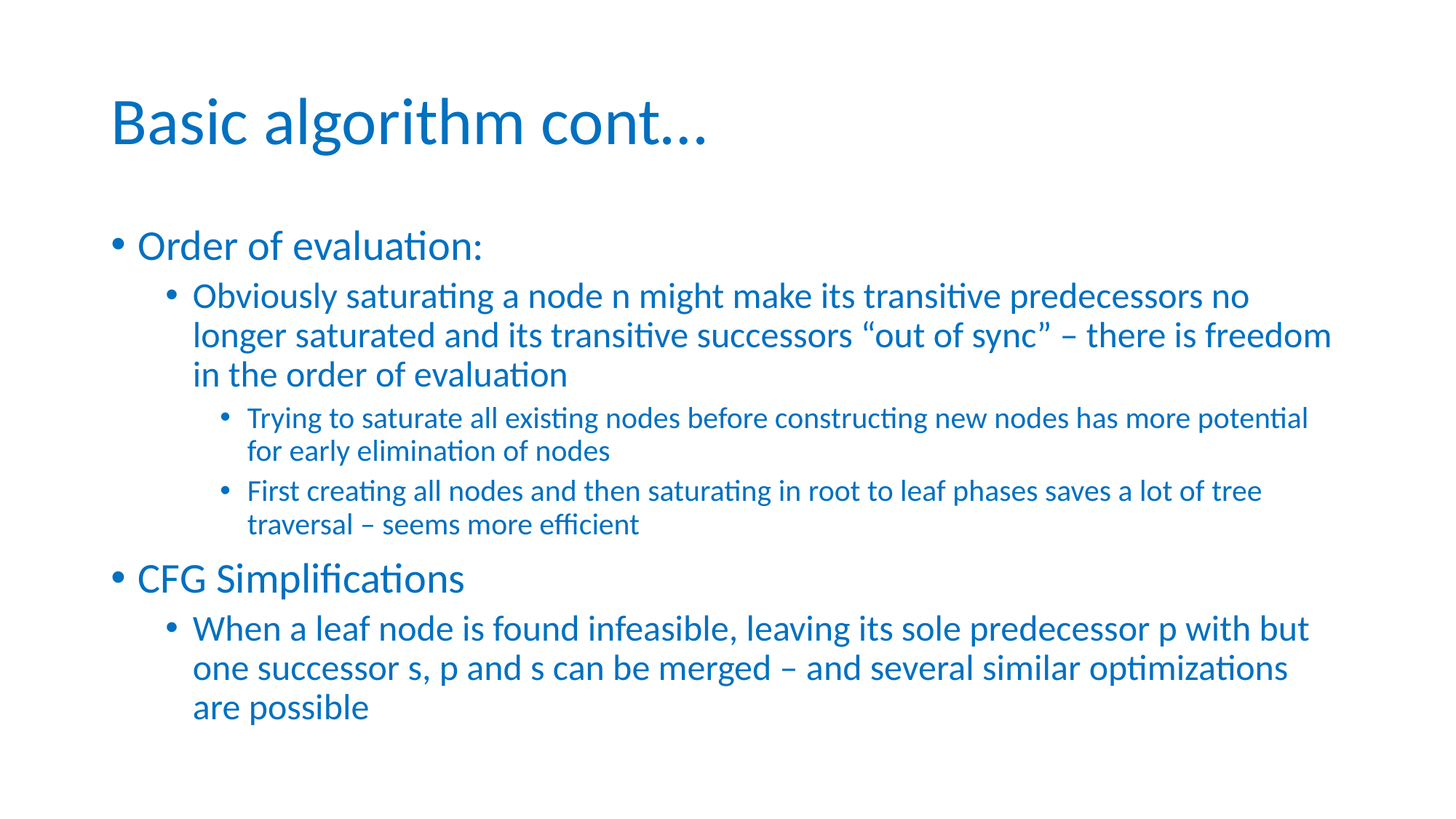

# Basic algorithm cont…
Order of evaluation:
Obviously saturating a node n might make its transitive predecessors no longer saturated and its transitive successors “out of sync” – there is freedom in the order of evaluation
Trying to saturate all existing nodes before constructing new nodes has more potential for early elimination of nodes
First creating all nodes and then saturating in root to leaf phases saves a lot of tree traversal – seems more efficient
CFG Simplifications
When a leaf node is found infeasible, leaving its sole predecessor p with but one successor s, p and s can be merged – and several similar optimizations are possible